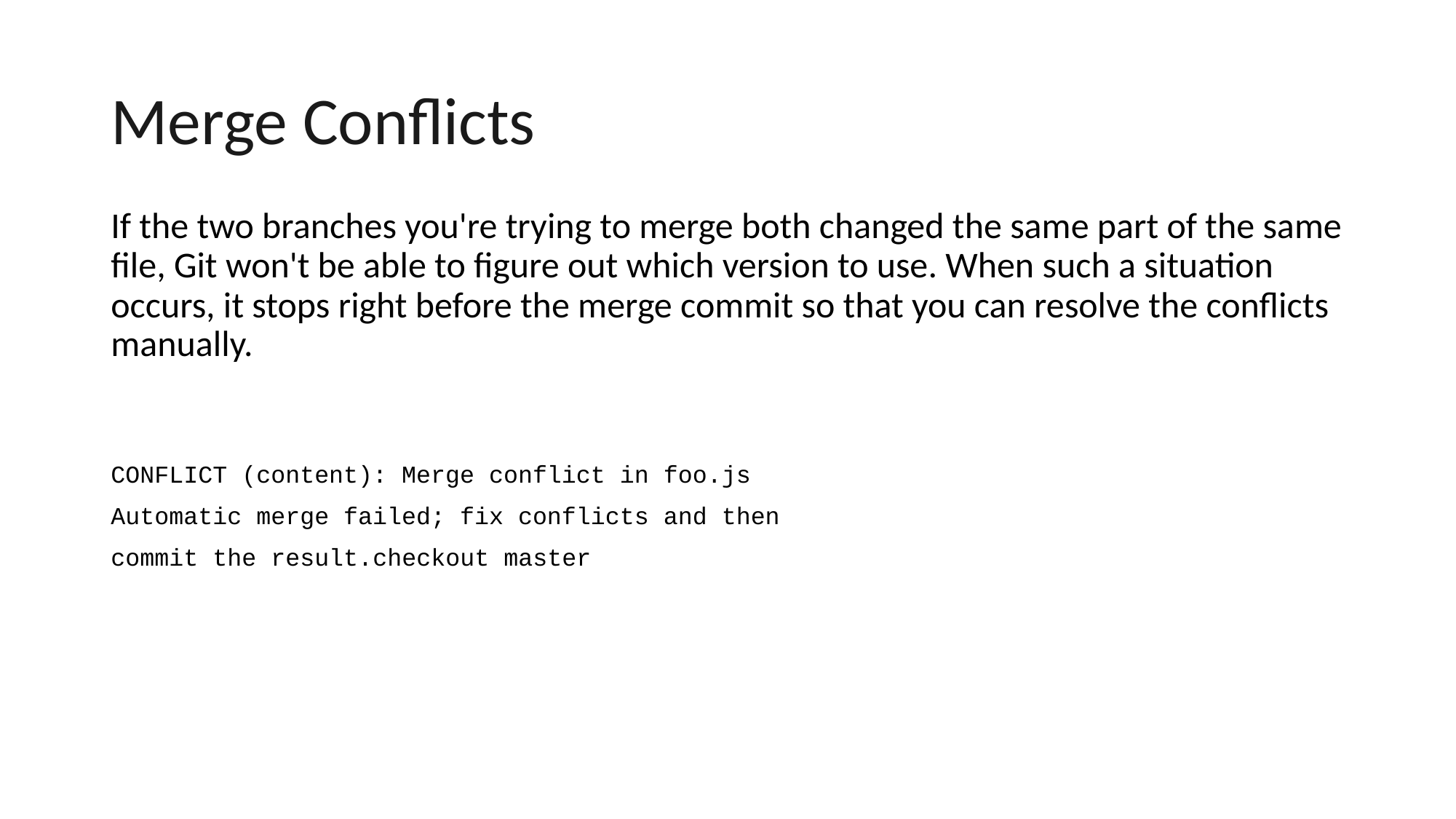

# Merge Conflicts
If the two branches you're trying to merge both changed the same part of the same file, Git won't be able to figure out which version to use. When such a situation occurs, it stops right before the merge commit so that you can resolve the conflicts manually.

CONFLICT (content): Merge conflict in foo.js
Automatic merge failed; fix conflicts and then
commit the result.checkout master